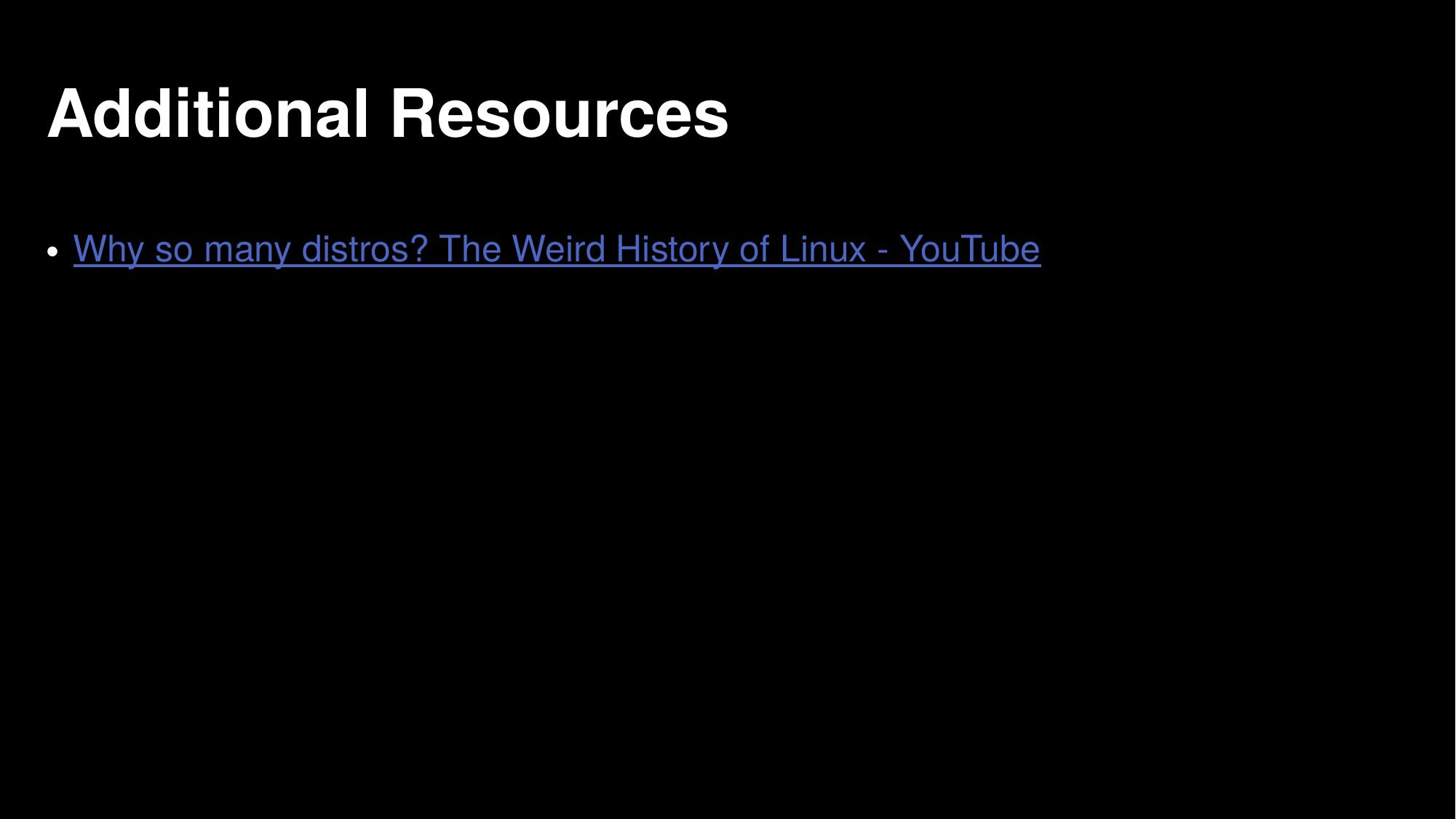

# Additional Resources
Why so many distros? The Weird History of Linux - YouTube